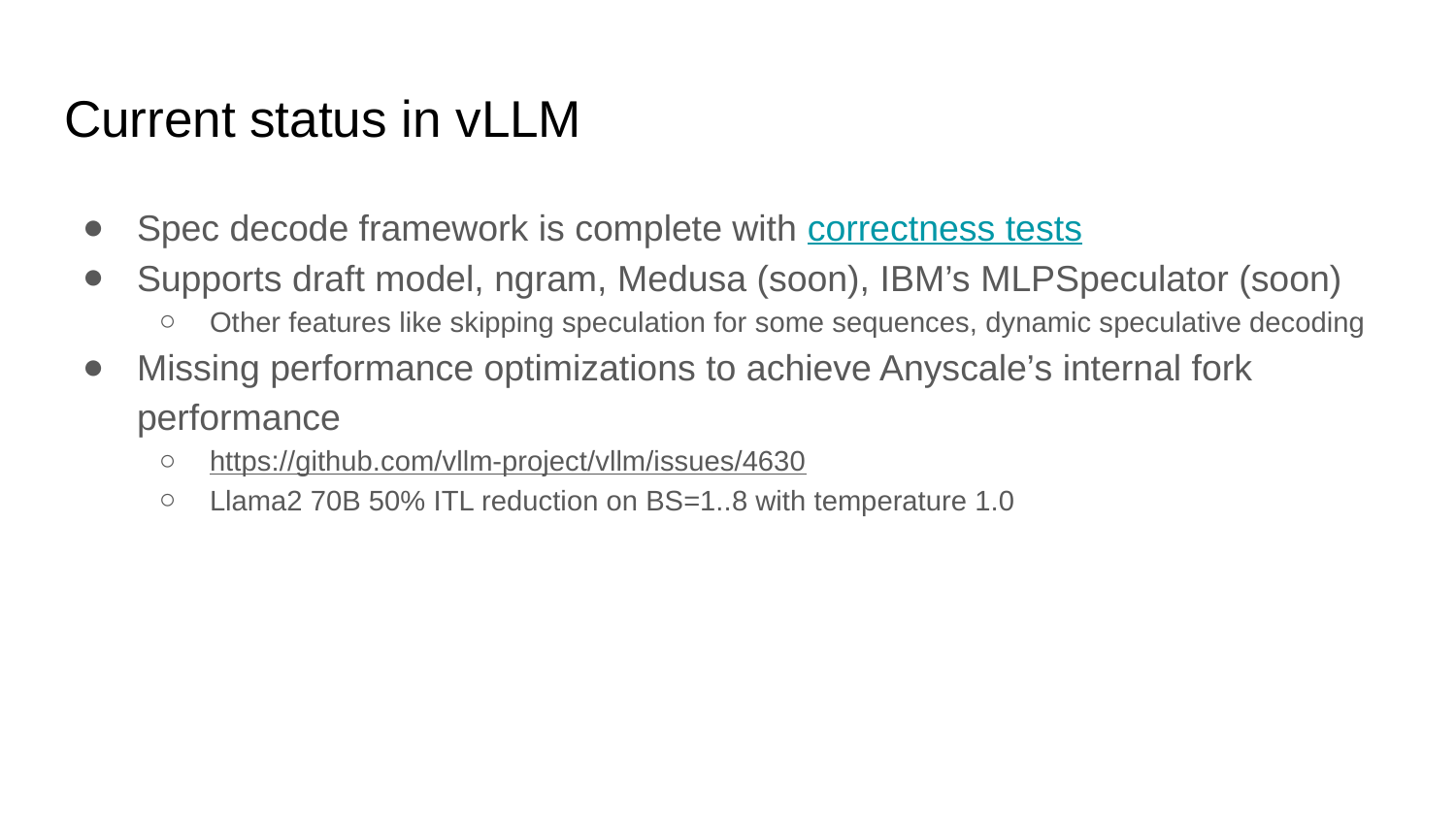

# Current status in vLLM
Spec decode framework is complete with correctness tests
Supports draft model, ngram, Medusa (soon), IBM’s MLPSpeculator (soon)
Other features like skipping speculation for some sequences, dynamic speculative decoding
Missing performance optimizations to achieve Anyscale’s internal fork performance
https://github.com/vllm-project/vllm/issues/4630
Llama2 70B 50% ITL reduction on BS=1..8 with temperature 1.0